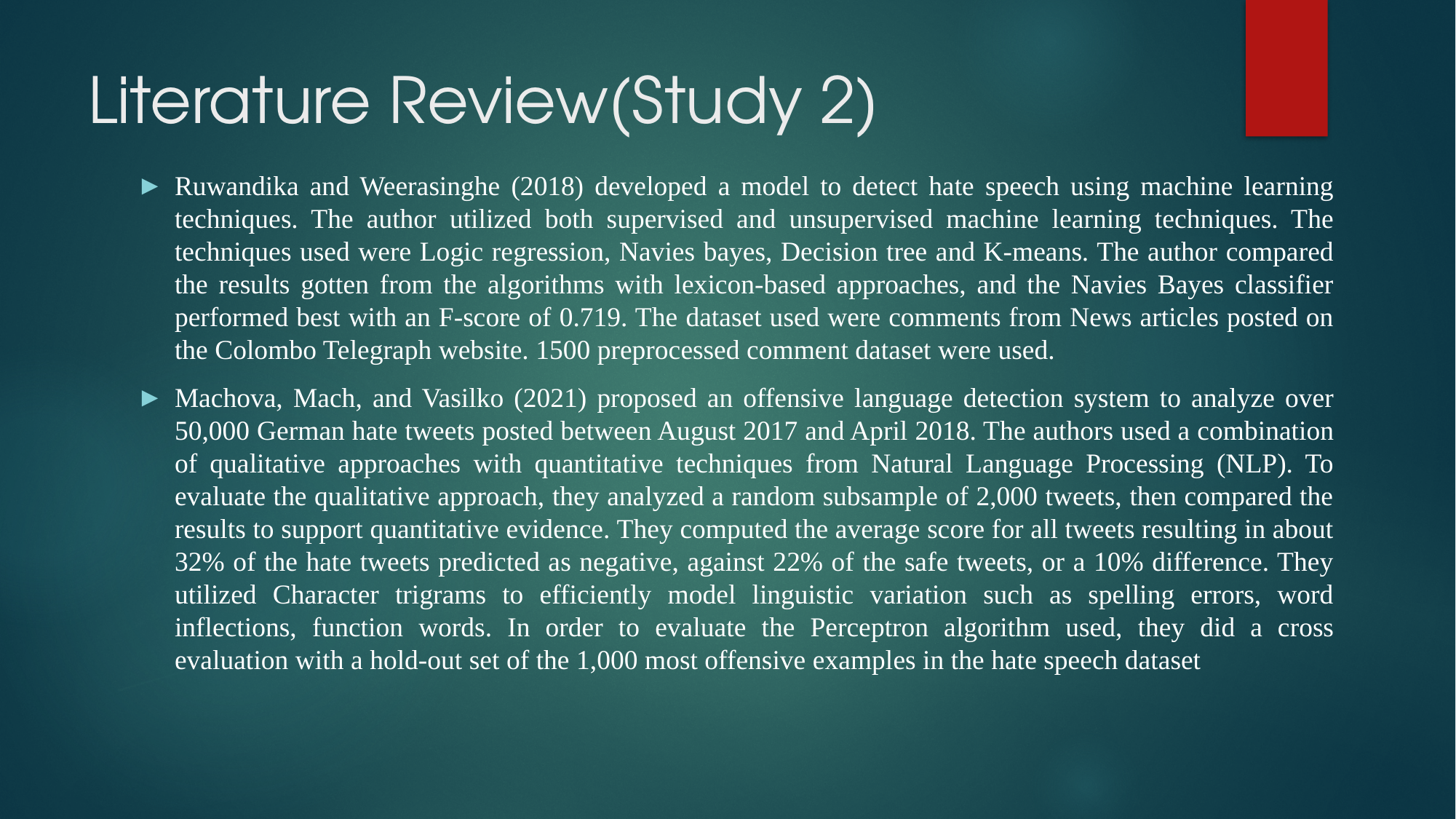

# Literature Review(Study 2)
Ruwandika and Weerasinghe (2018) developed a model to detect hate speech using machine learning techniques. The author utilized both supervised and unsupervised machine learning techniques. The techniques used were Logic regression, Navies bayes, Decision tree and K-means. The author compared the results gotten from the algorithms with lexicon-based approaches, and the Navies Bayes classifier performed best with an F-score of 0.719. The dataset used were comments from News articles posted on the Colombo Telegraph website. 1500 preprocessed comment dataset were used.
Machova, Mach, and Vasilko (2021) proposed an offensive language detection system to analyze over 50,000 German hate tweets posted between August 2017 and April 2018. The authors used a combination of qualitative approaches with quantitative techniques from Natural Language Processing (NLP). To evaluate the qualitative approach, they analyzed a random subsample of 2,000 tweets, then compared the results to support quantitative evidence. They computed the average score for all tweets resulting in about 32% of the hate tweets predicted as negative, against 22% of the safe tweets, or a 10% difference. They utilized Character trigrams to efficiently model linguistic variation such as spelling errors, word inflections, function words. In order to evaluate the Perceptron algorithm used, they did a cross evaluation with a hold-out set of the 1,000 most offensive examples in the hate speech dataset